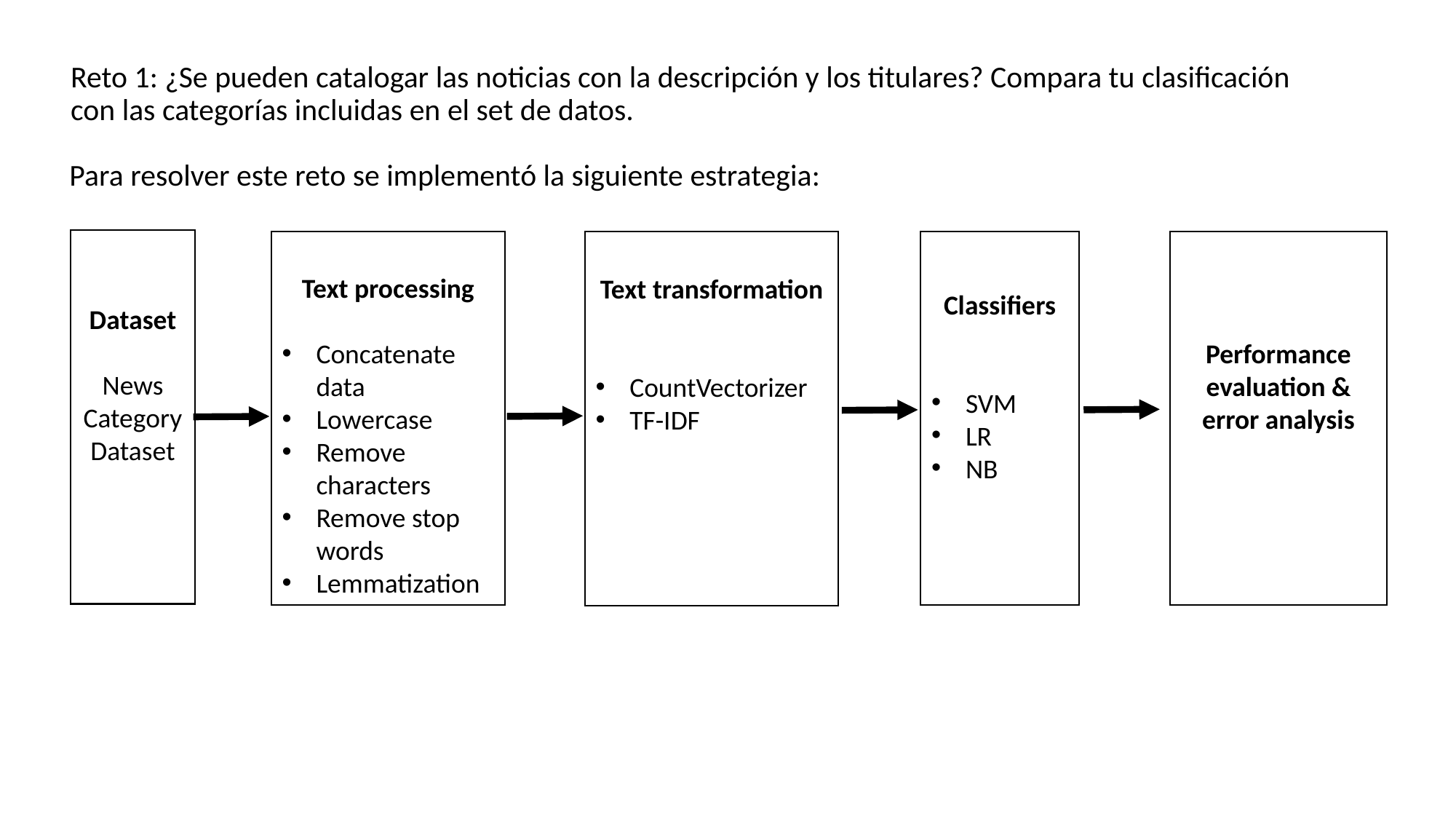

# Reto 1: ¿Se pueden catalogar las noticias con la descripción y los titulares? Compara tu clasificación con las categorías incluidas en el set de datos.
Para resolver este reto se implementó la siguiente estrategia:
Dataset

News Category Dataset

Text processing

Concatenate data
Lowercase
Remove characters
Remove stop words
Lemmatization

Classifiers

SVM
LR
NB

Performance evaluation & error analysis

Text transformation

CountVectorizer
TF-IDF